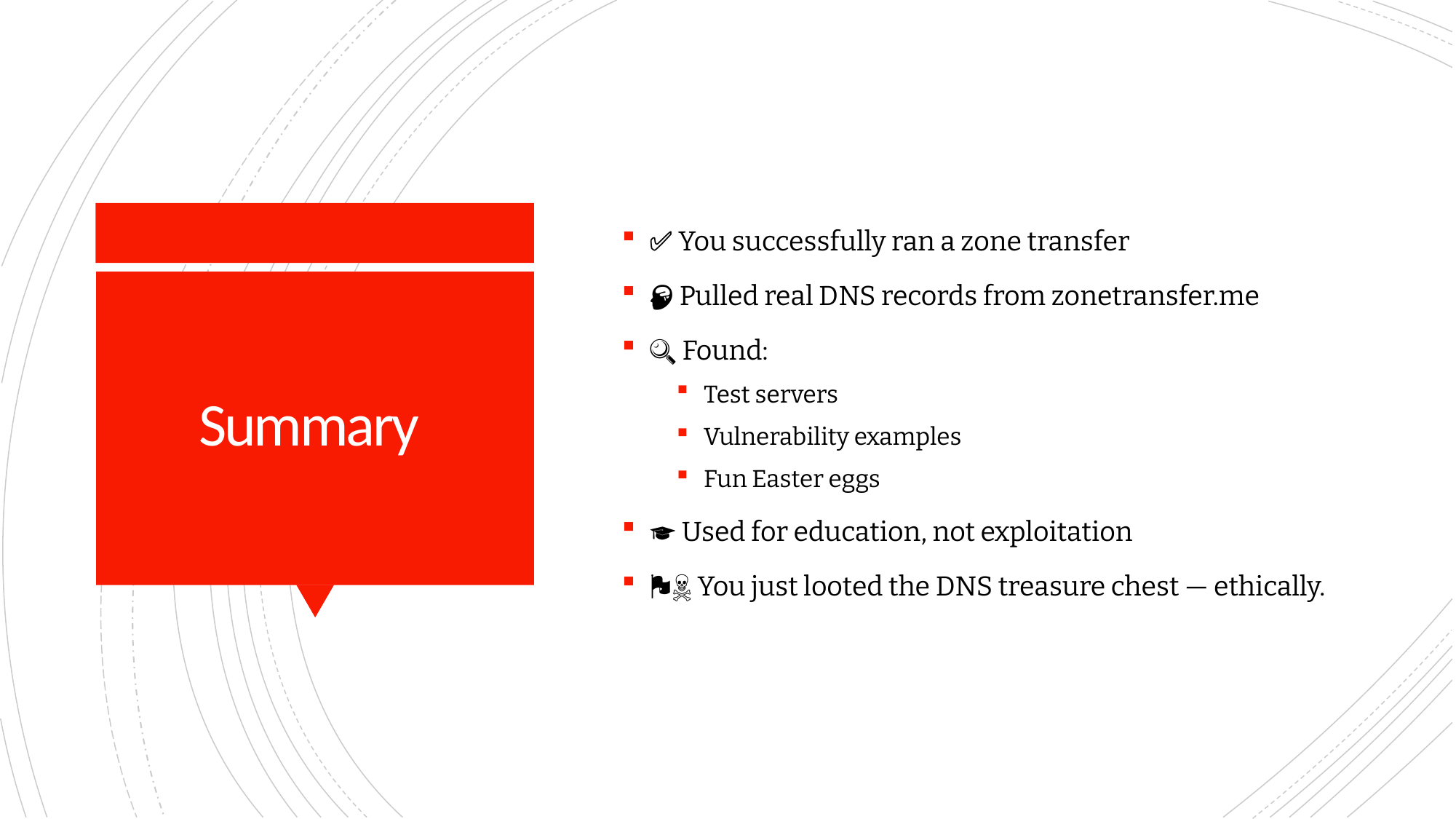

✅ You successfully ran a zone transfer
🧠 Pulled real DNS records from zonetransfer.me
🔍 Found:
Test servers
Vulnerability examples
Fun Easter eggs
🎓 Used for education, not exploitation
🏴‍☠️ You just looted the DNS treasure chest — ethically.
# Summary